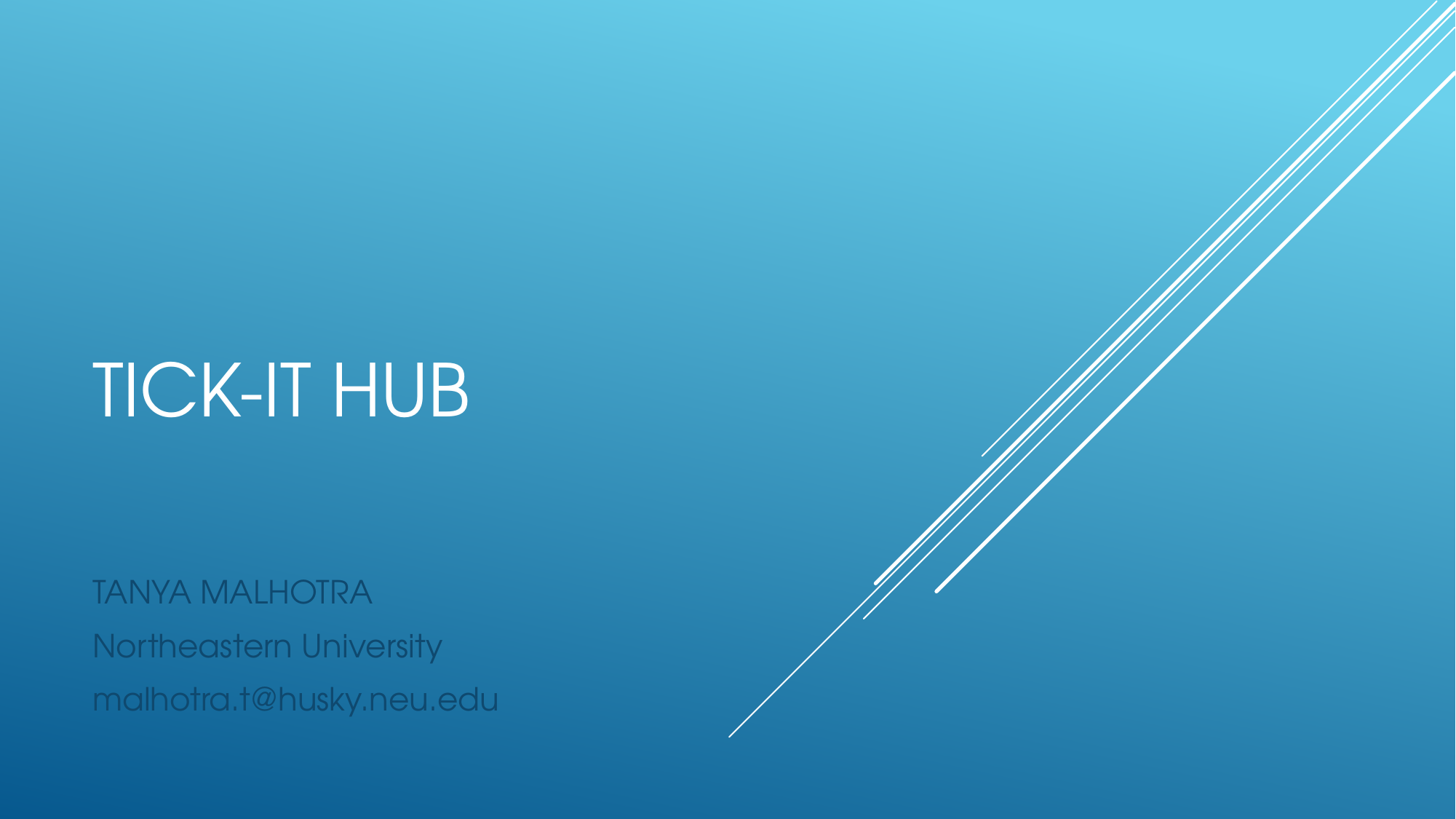

# Tick-it hub

TANYA MALHOTRA
Northeastern University
malhotra.t@husky.neu.edu